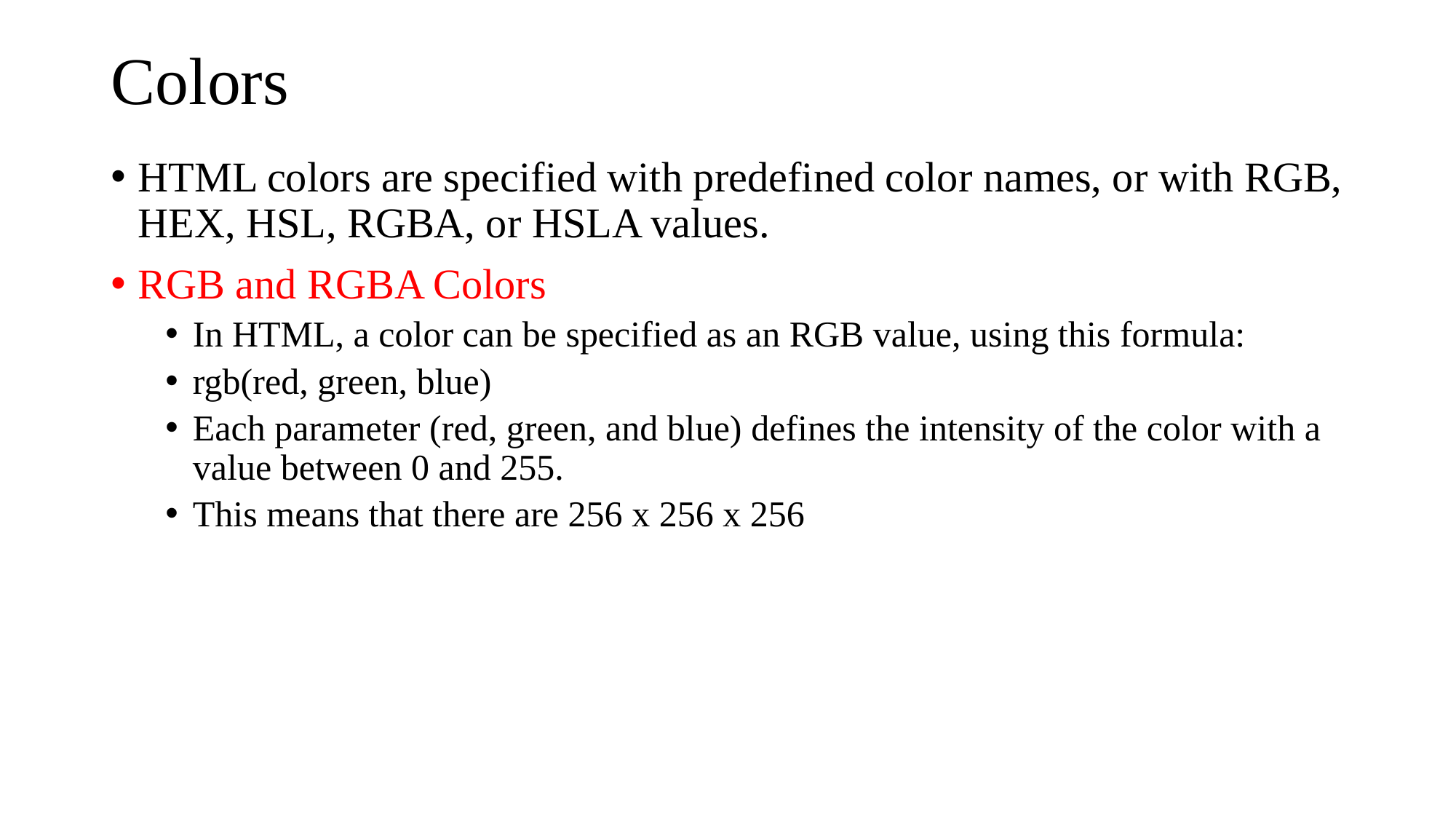

# Colors
HTML colors are specified with predefined color names, or with RGB, HEX, HSL, RGBA, or HSLA values.
RGB and RGBA Colors
In HTML, a color can be specified as an RGB value, using this formula:
rgb(red, green, blue)
Each parameter (red, green, and blue) defines the intensity of the color with a value between 0 and 255.
This means that there are 256 x 256 x 256